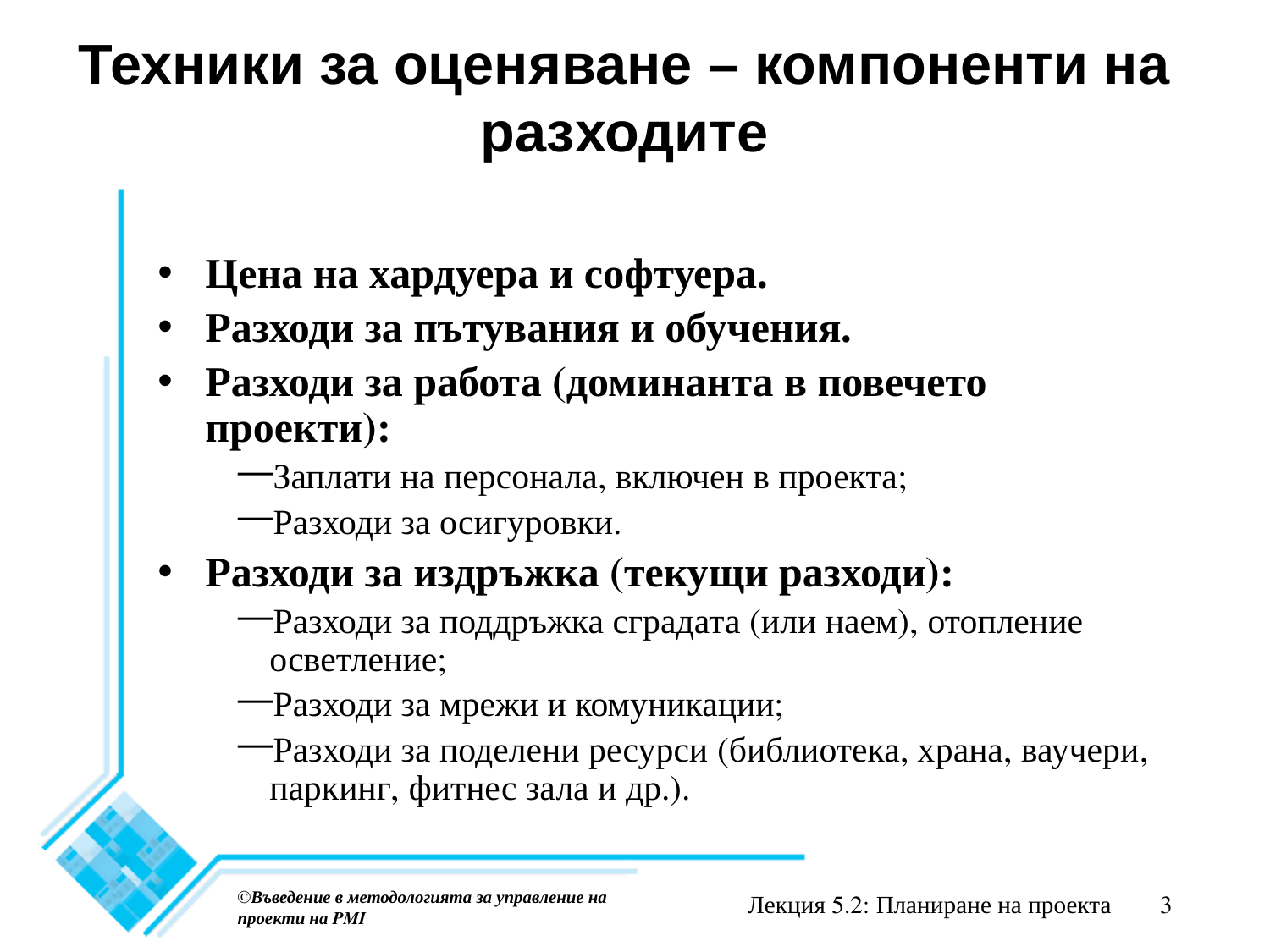

# Техники за оценяване – компоненти на разходите

Цена на хардуера и софтуера.
Разходи за пътувания и обучения.
Разходи за работа (доминанта в повечето проекти):
Заплати на персонала, включен в проекта;
Разходи за осигуровки.
Разходи за издръжка (текущи разходи):
Разходи за поддръжка сградата (или наем), отопление осветление;
Разходи за мрежи и комуникации;
Разходи за поделени ресурси (библиотека, храна, ваучери, паркинг, фитнес зала и др.).

©Въведение в методологията за управление на проекти на PMI

Лекция 5.2: Планиране на проекта
3